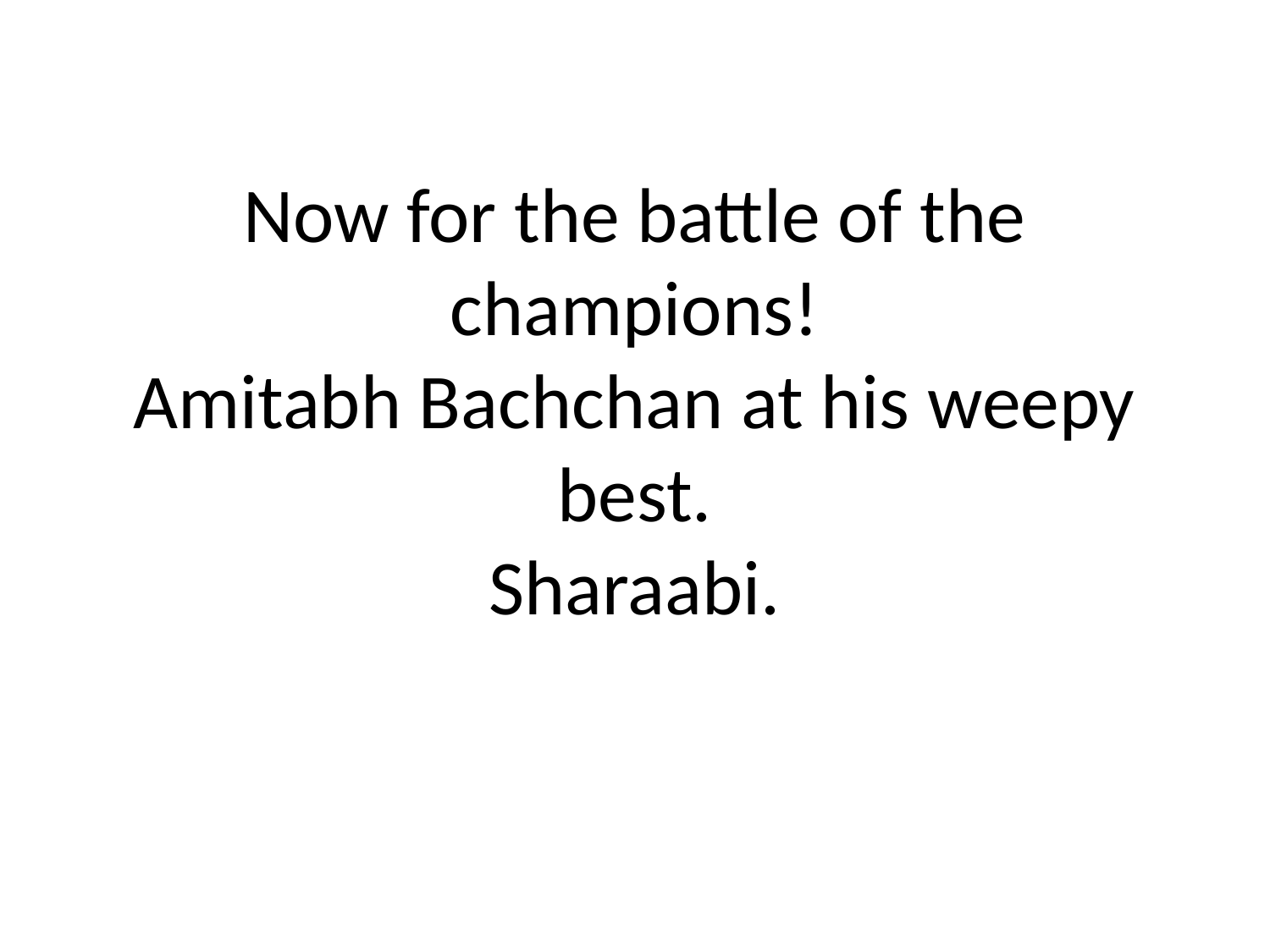

# Now for the battle of the champions!
Amitabh Bachchan at his weepy best.
Sharaabi.